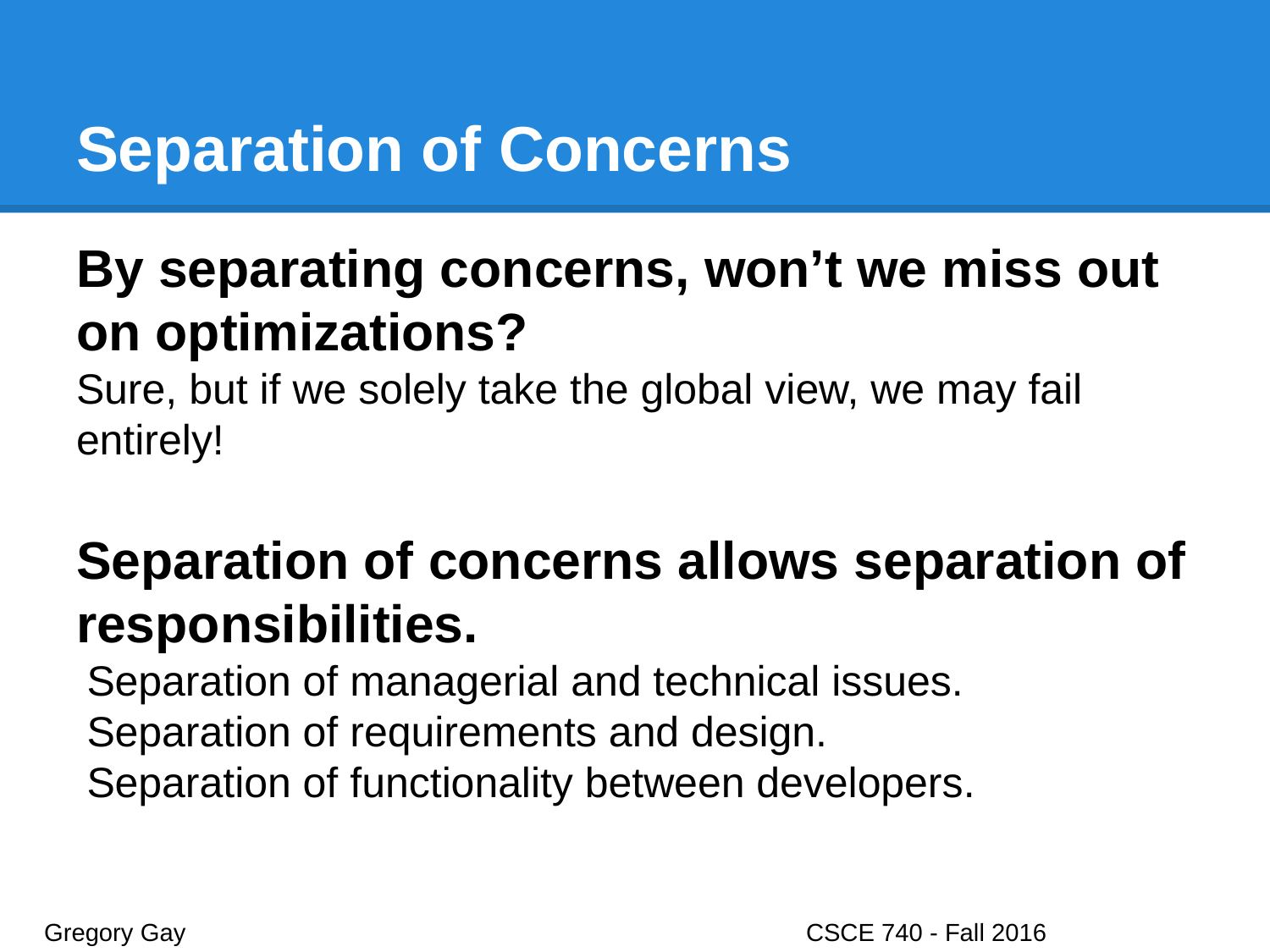

# Separation of Concerns
By separating concerns, won’t we miss out on optimizations?
Sure, but if we solely take the global view, we may fail entirely!

Separation of concerns allows separation of responsibilities.
Separation of managerial and technical issues.
Separation of requirements and design.
Separation of functionality between developers.
Gregory Gay					CSCE 740 - Fall 2016							45